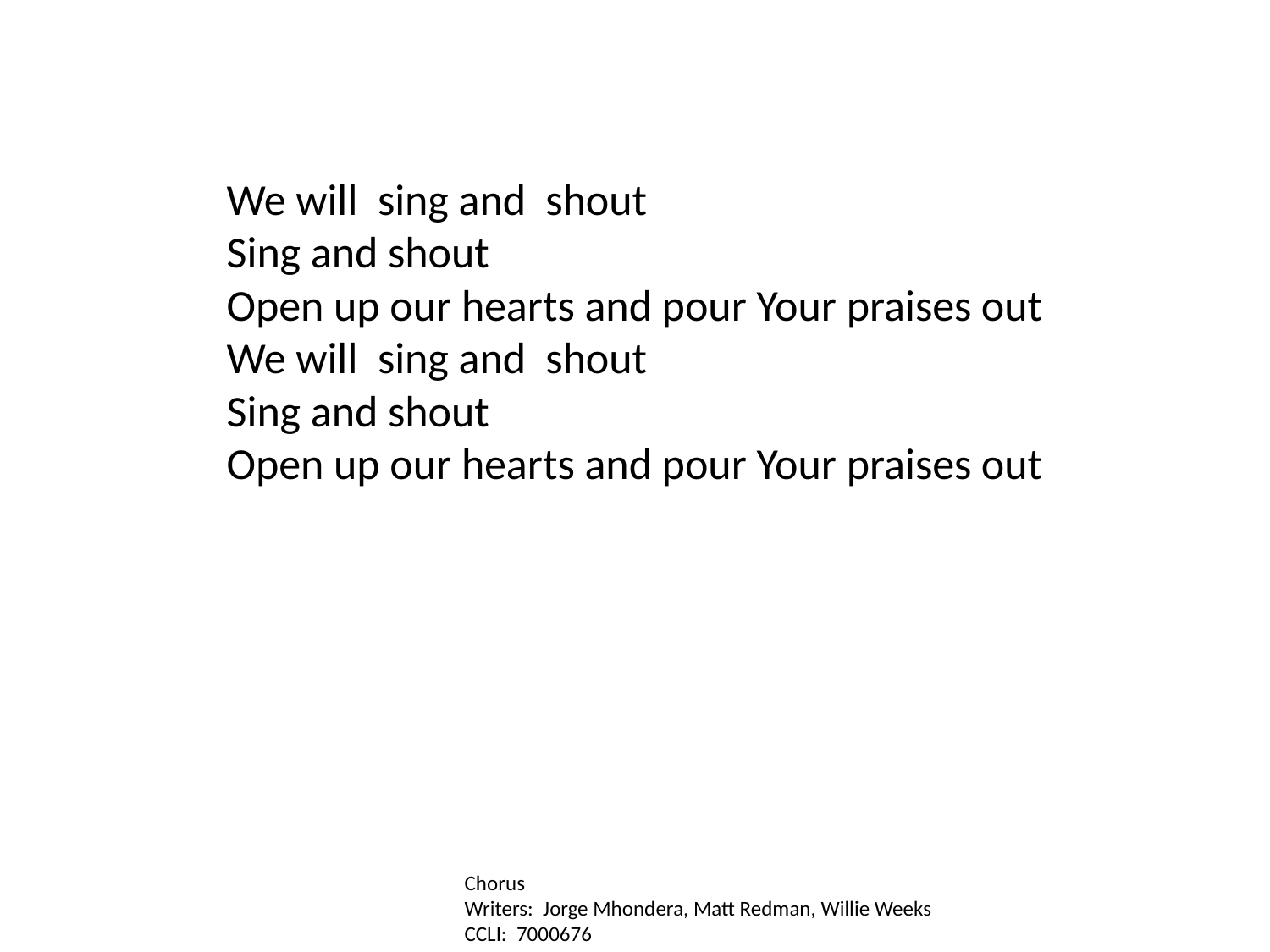

We will  sing and  shout
Sing and shout
Open up our hearts and pour Your praises out
We will  sing and  shout
Sing and shout
Open up our hearts and pour Your praises out

Chorus
Writers:  Jorge Mhondera, Matt Redman, Willie Weeks
CCLI:  7000676